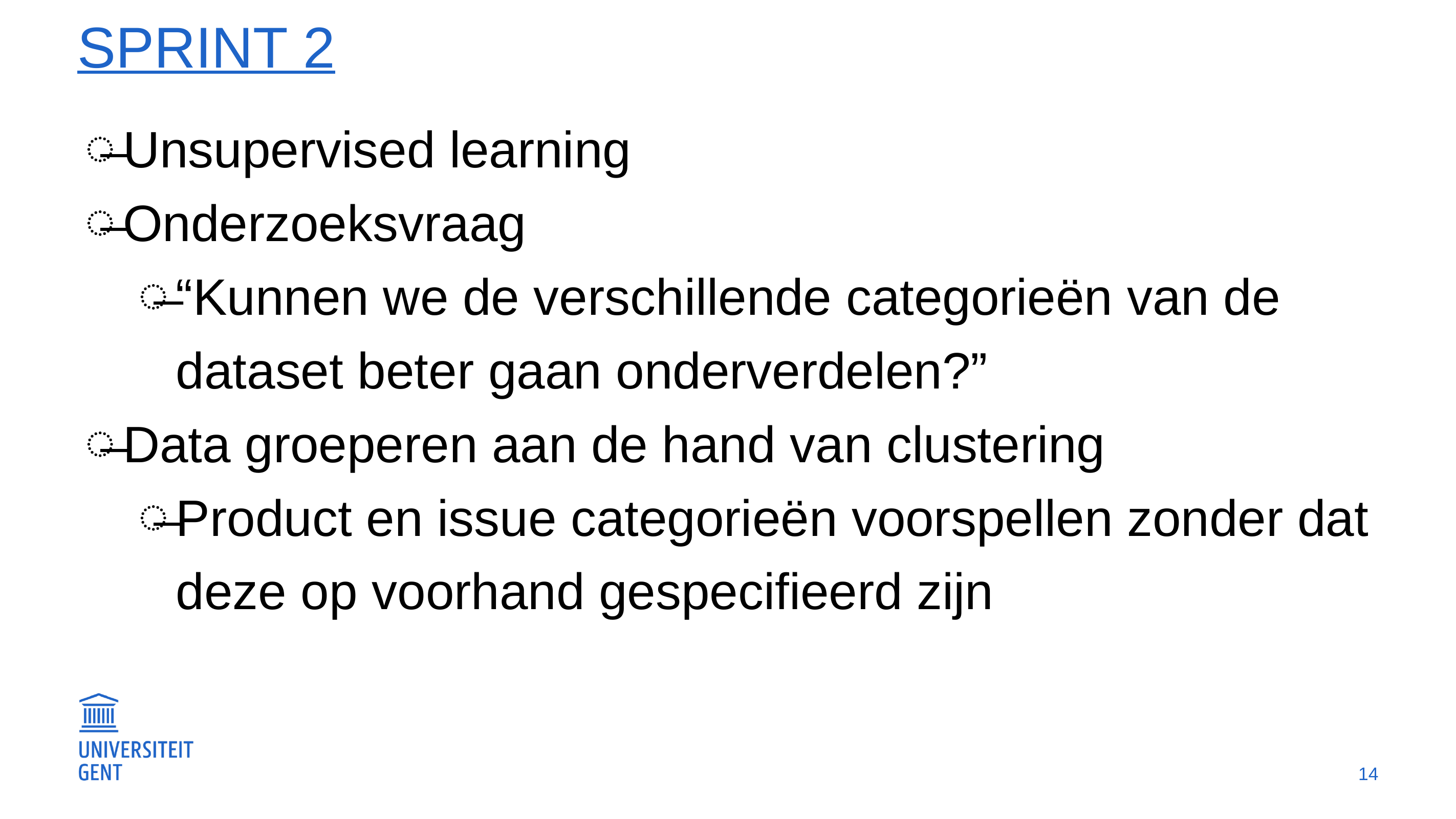

# Sprint 2
Unsupervised learning
Onderzoeksvraag
“Kunnen we de verschillende categorieën van de dataset beter gaan onderverdelen?”
Data groeperen aan de hand van clustering
Product en issue categorieën voorspellen zonder dat deze op voorhand gespecifieerd zijn
14